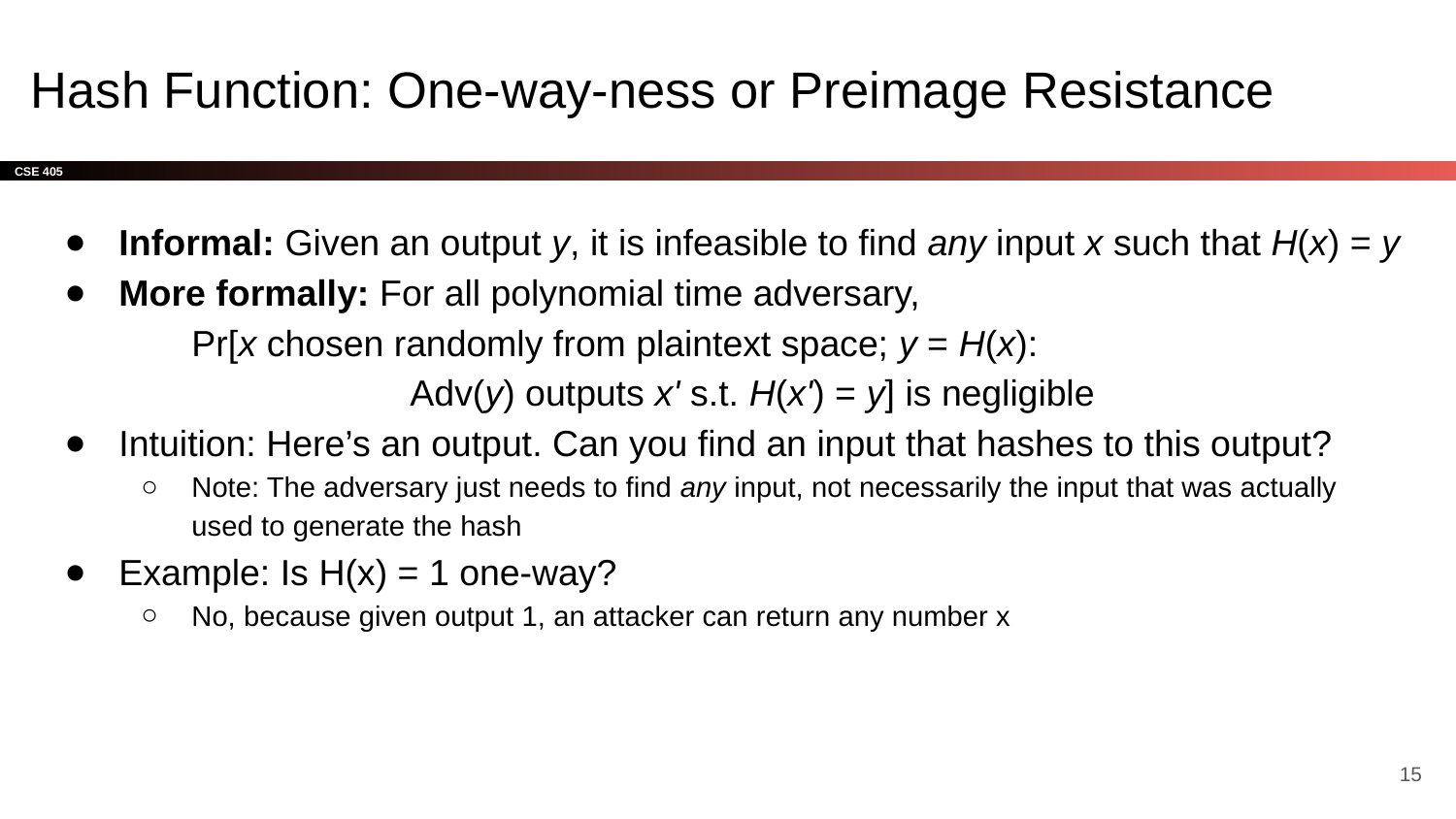

# Hash Function: One-way-ness or Preimage Resistance
Informal: Given an output y, it is infeasible to find any input x such that H(x) = y
More formally: For all polynomial time adversary,
Pr[x chosen randomly from plaintext space; y = H(x):
Adv(y) outputs x' s.t. H(x') = y] is negligible
Intuition: Here’s an output. Can you find an input that hashes to this output?
Note: The adversary just needs to find any input, not necessarily the input that was actually used to generate the hash
Example: Is H(x) = 1 one-way?
No, because given output 1, an attacker can return any number x
15